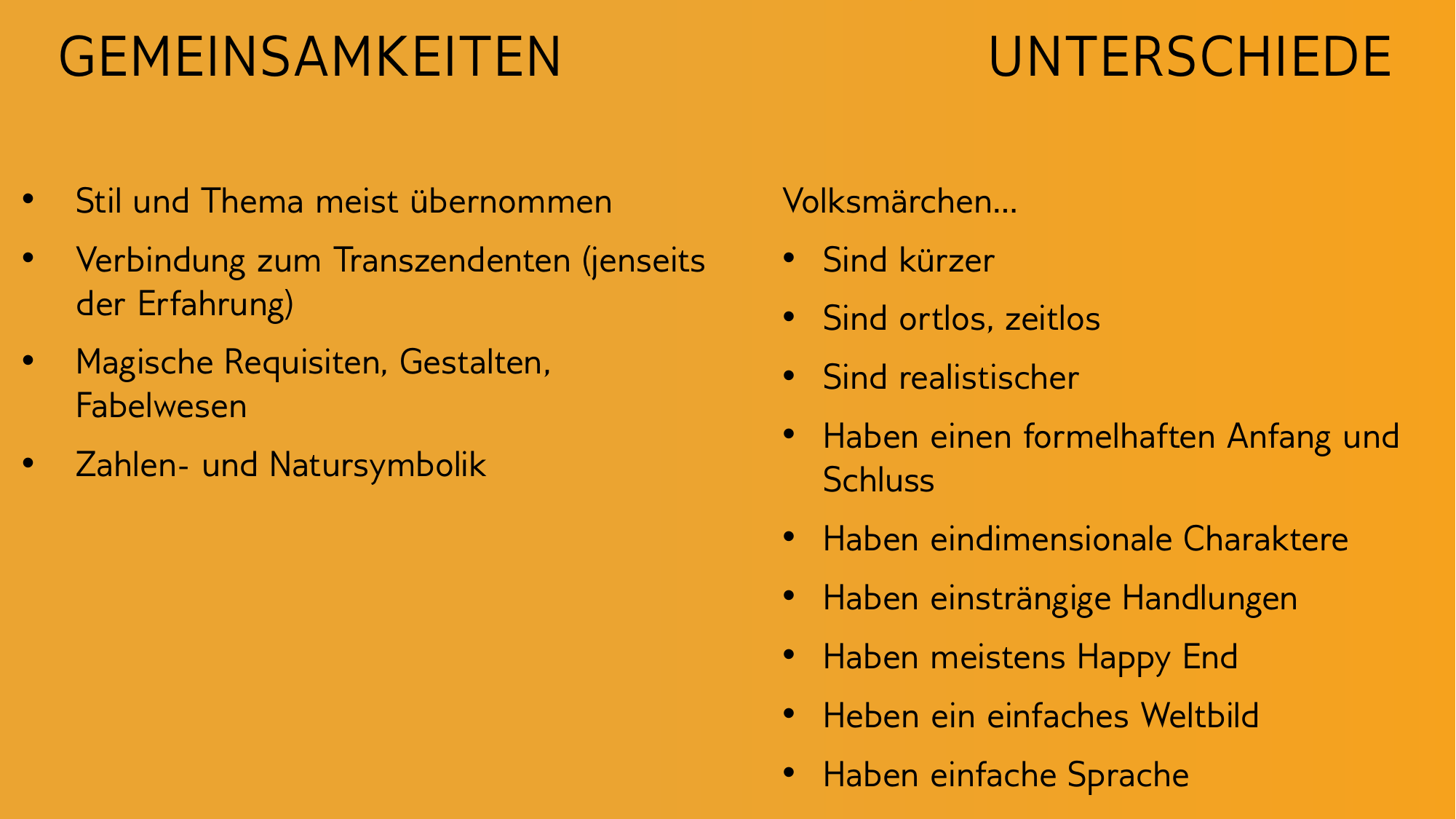

I
Gemeinsamkeiten
Unterschiede
I
Stil und Thema meist übernommen
Verbindung zum Transzendenten (jenseits der Erfahrung)
Magische Requisiten, Gestalten, Fabelwesen
Zahlen- und Natursymbolik
Volksmärchen…
Sind kürzer
Sind ortlos, zeitlos
Sind realistischer
Haben einen formelhaften Anfang und Schluss
Haben eindimensionale Charaktere
Haben einsträngige Handlungen
Haben meistens Happy End
Heben ein einfaches Weltbild
Haben einfache Sprache